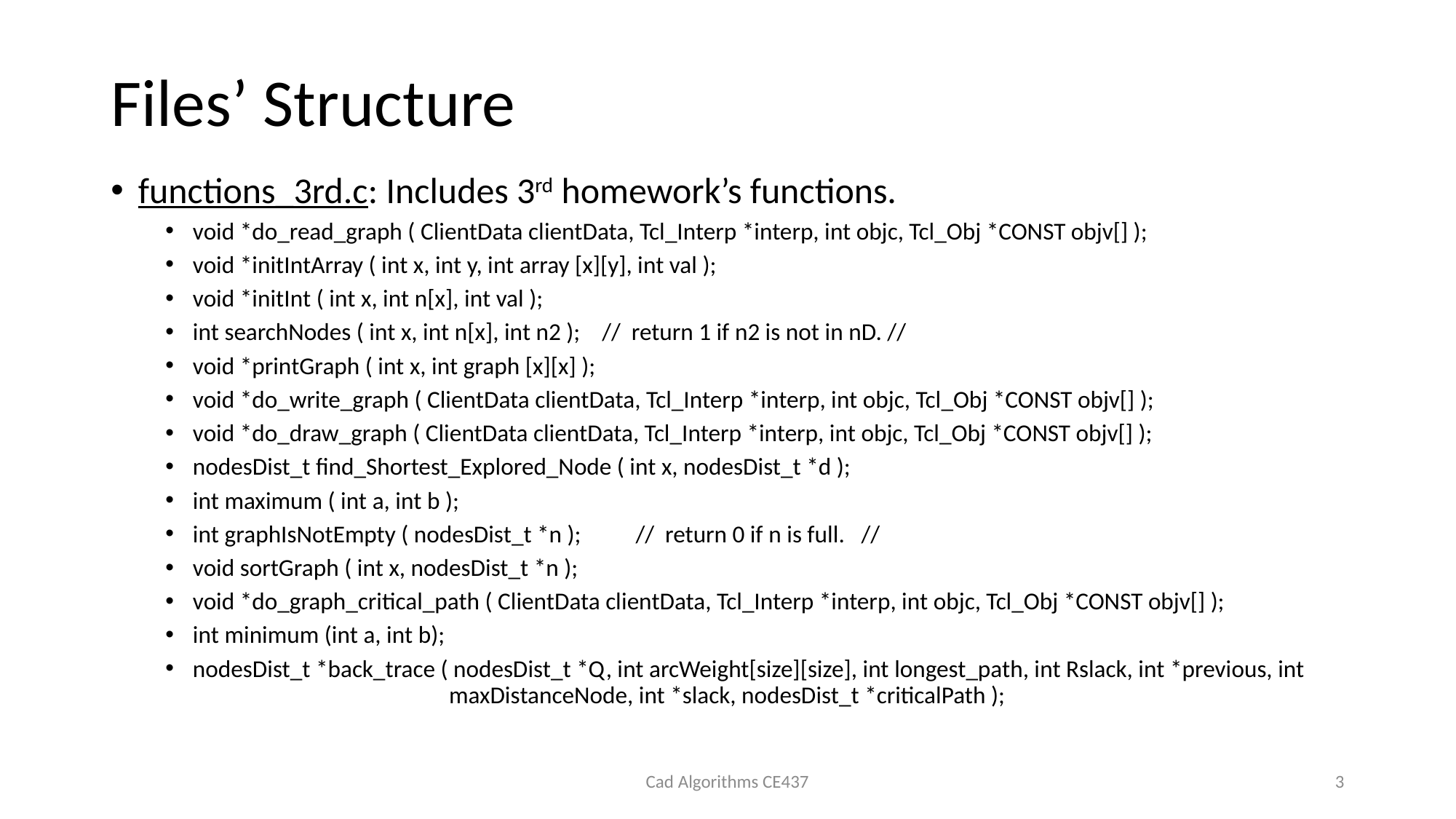

# Files’ Structure
functions_3rd.c: Includes 3rd homework’s functions.
void *do_read_graph ( ClientData clientData, Tcl_Interp *interp, int objc, Tcl_Obj *CONST objv[] );
void *initIntArray ( int x, int y, int array [x][y], int val );
void *initInt ( int x, int n[x], int val );
int searchNodes ( int x, int n[x], int n2 );    //  return 1 if n2 is not in nD. //
void *printGraph ( int x, int graph [x][x] );
void *do_write_graph ( ClientData clientData, Tcl_Interp *interp, int objc, Tcl_Obj *CONST objv[] );
void *do_draw_graph ( ClientData clientData, Tcl_Interp *interp, int objc, Tcl_Obj *CONST objv[] );
nodesDist_t find_Shortest_Explored_Node ( int x, nodesDist_t *d );
int maximum ( int a, int b );
int graphIsNotEmpty ( nodesDist_t *n );          //  return 0 if n is full.   //
void sortGraph ( int x, nodesDist_t *n );
void *do_graph_critical_path ( ClientData clientData, Tcl_Interp *interp, int objc, Tcl_Obj *CONST objv[] );
int minimum (int a, int b);
nodesDist_t *back_trace ( nodesDist_t *Q, int arcWeight[size][size], int longest_path, int Rslack, int *previous, int
                                               maxDistanceNode, int *slack, nodesDist_t *criticalPath );
Cad Algorithms CE437
3